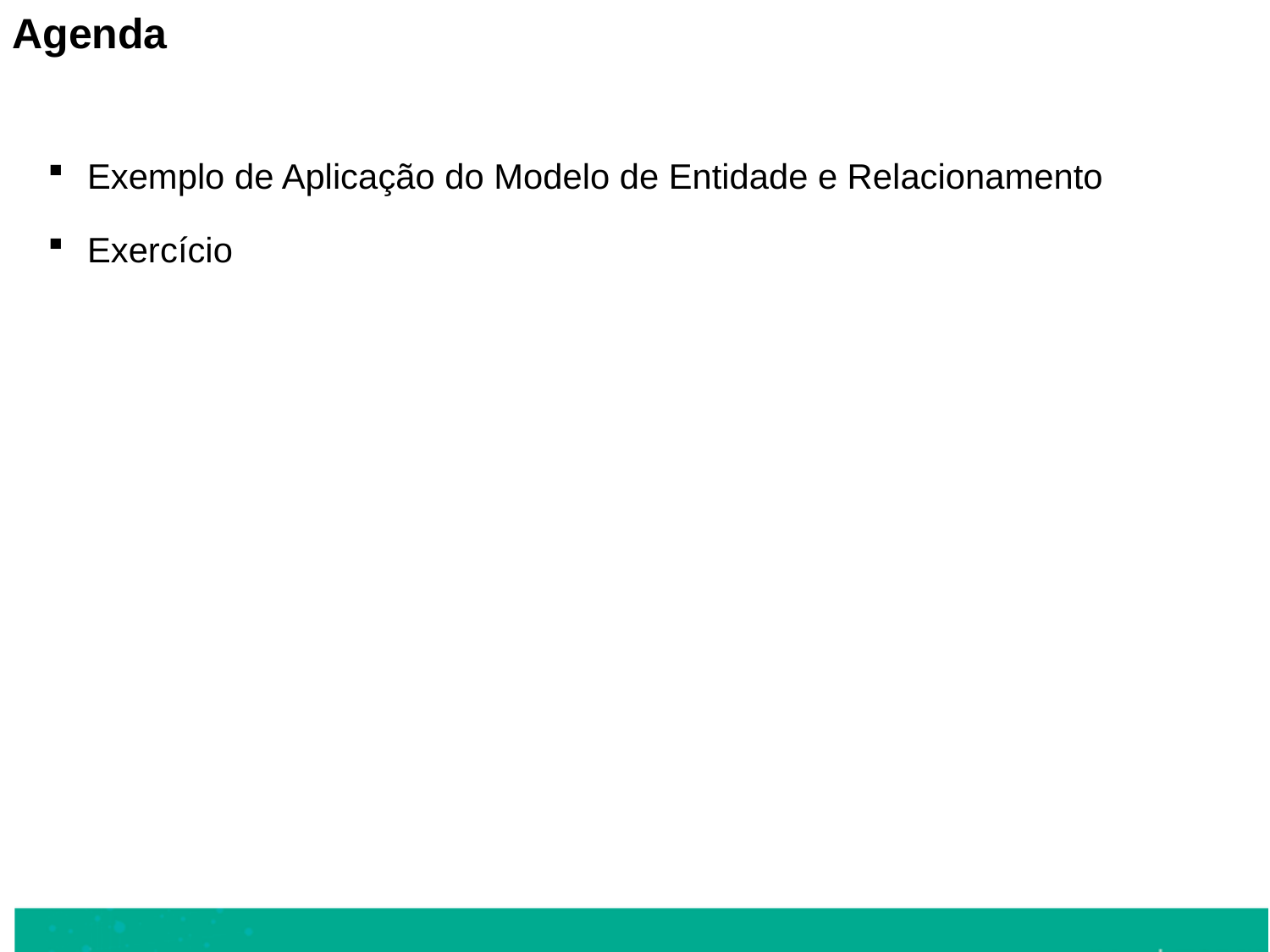

Agenda
Exemplo de Aplicação do Modelo de Entidade e Relacionamento
Exercício